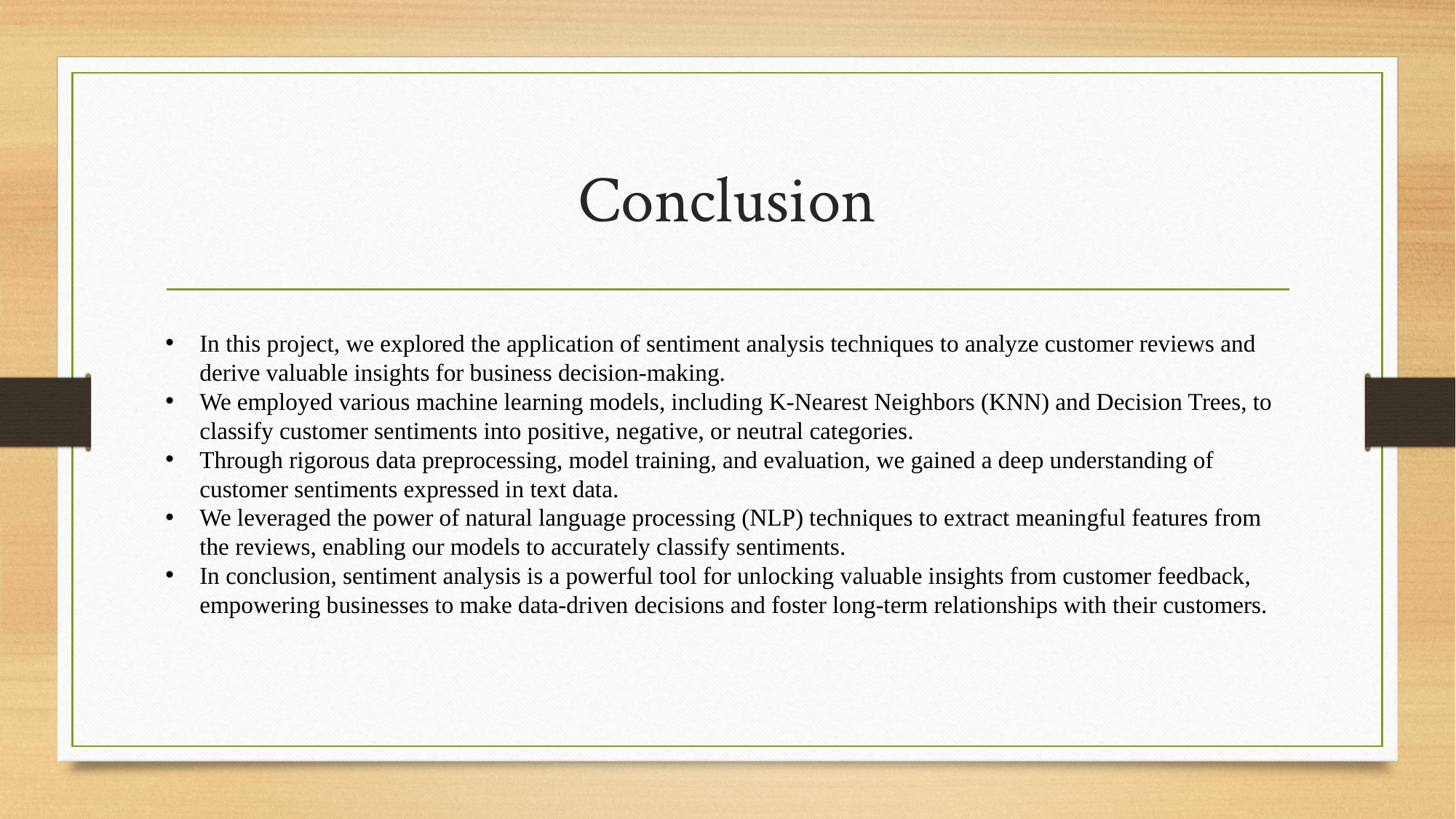

# Conclusion
In this project, we explored the application of sentiment analysis techniques to analyze customer reviews and derive valuable insights for business decision-making.
We employed various machine learning models, including K-Nearest Neighbors (KNN) and Decision Trees, to classify customer sentiments into positive, negative, or neutral categories.
Through rigorous data preprocessing, model training, and evaluation, we gained a deep understanding of customer sentiments expressed in text data.
We leveraged the power of natural language processing (NLP) techniques to extract meaningful features from the reviews, enabling our models to accurately classify sentiments.
In conclusion, sentiment analysis is a powerful tool for unlocking valuable insights from customer feedback, empowering businesses to make data-driven decisions and foster long-term relationships with their customers.